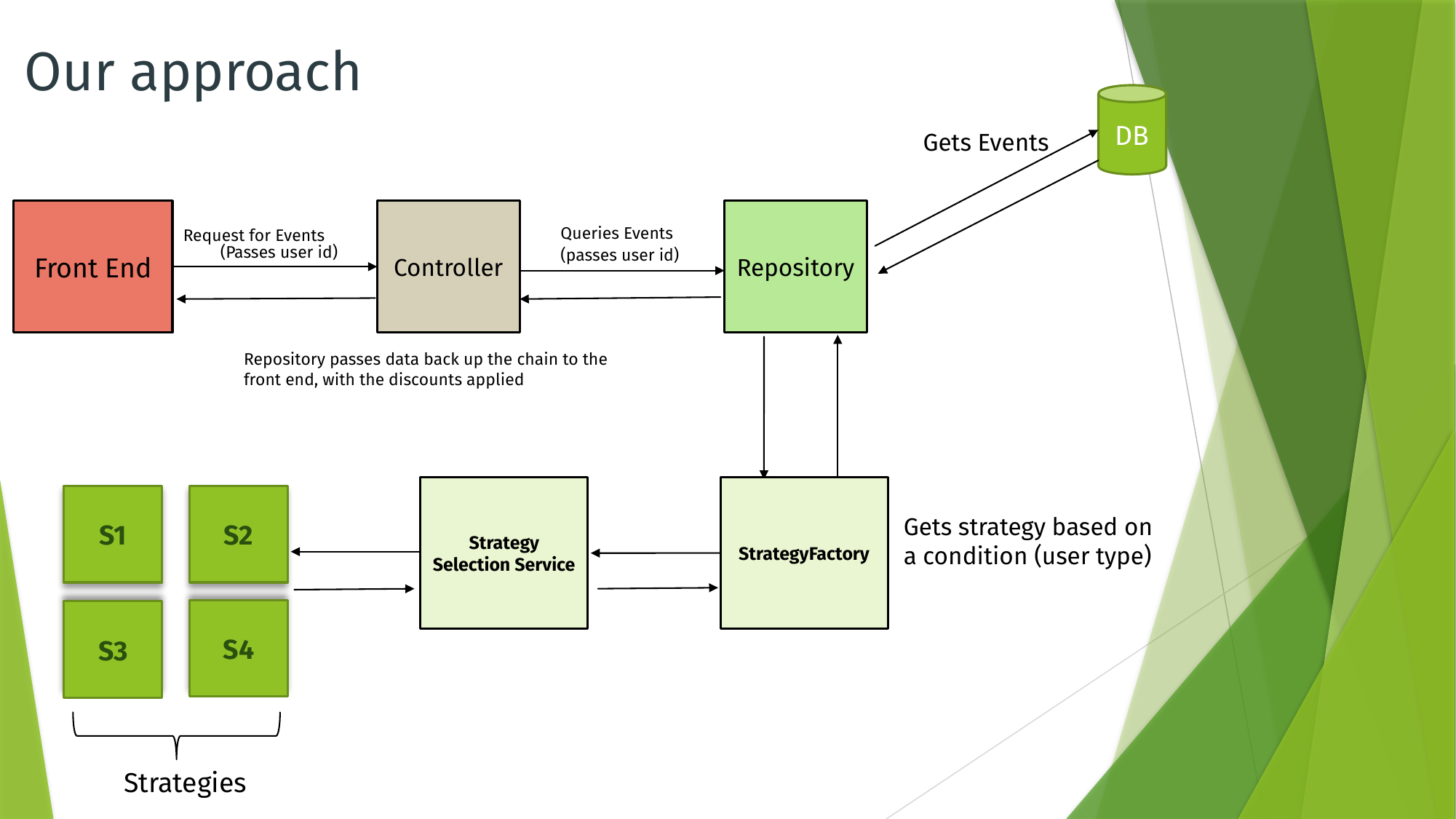

# Our approach
DB
Gets Events
Front End
Controller
Repository
Queries Events
Request for Events
(Passes user id)
(passes user id)
Repository passes data back up the chain to the front end, with the discounts applied
Strategy Selection Service
StrategyFactory
S1
S2
Gets strategy based on a condition (user type)
S4
S3

Strategies